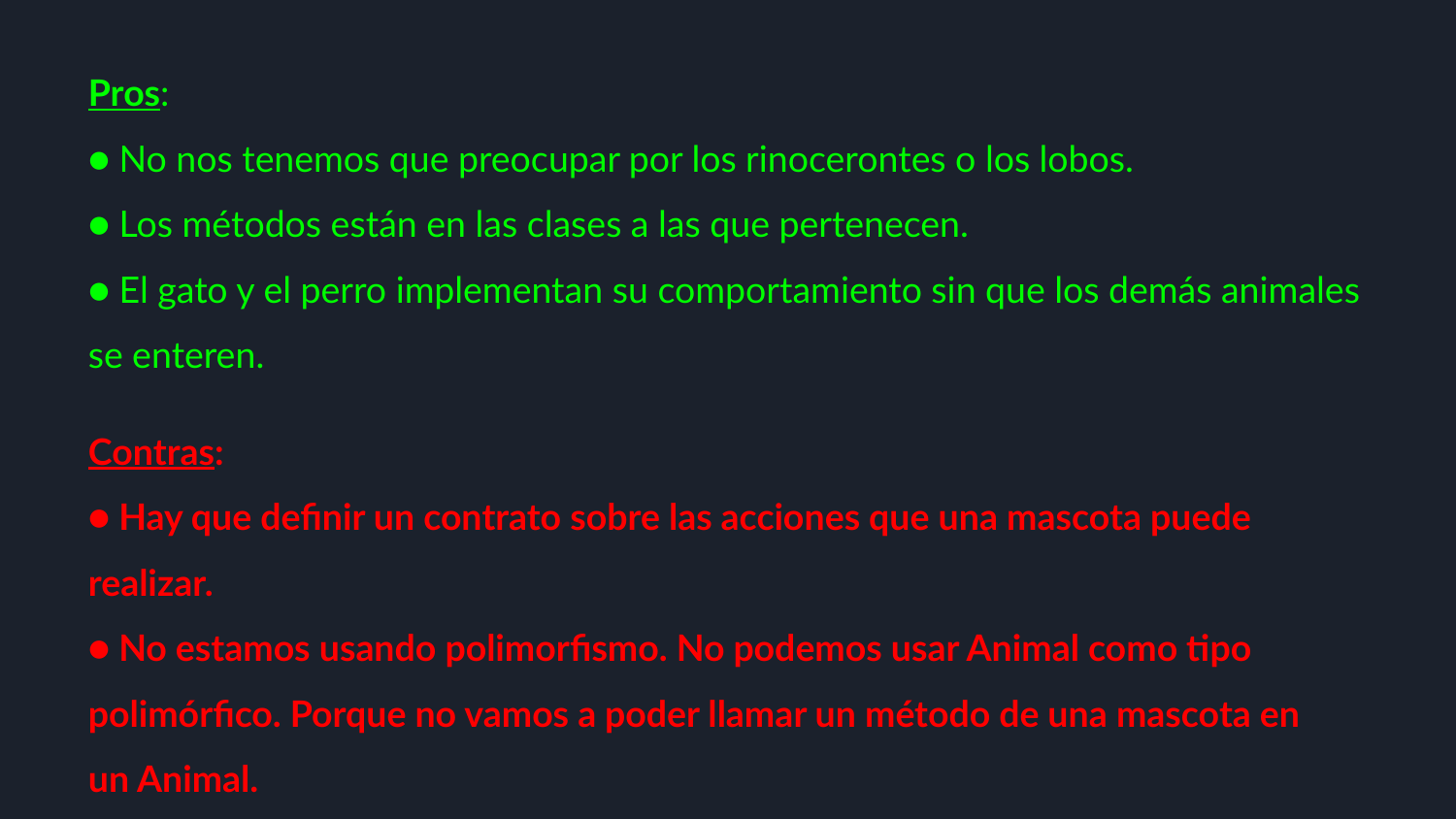

Pros:
● No nos tenemos que preocupar por los rinocerontes o los lobos.
● Los métodos están en las clases a las que pertenecen.
● El gato y el perro implementan su comportamiento sin que los demás animales se enteren.
Contras:
● Hay que definir un contrato sobre las acciones que una mascota puede realizar.
● No estamos usando polimorfismo. No podemos usar Animal como tipo polimórfico. Porque no vamos a poder llamar un método de una mascota en un Animal.